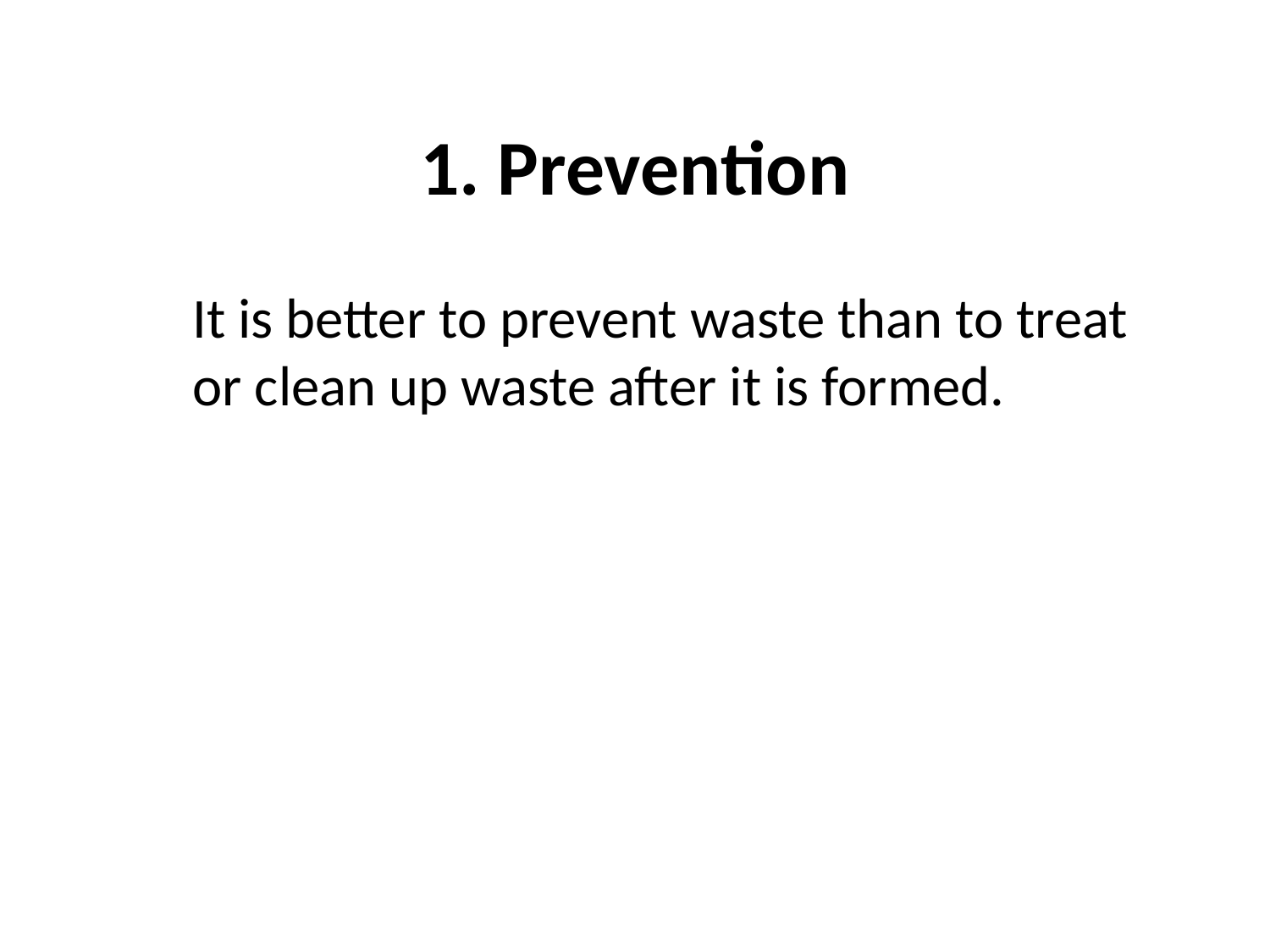

# 1. Prevention
	It is better to prevent waste than to treat or clean up waste after it is formed.